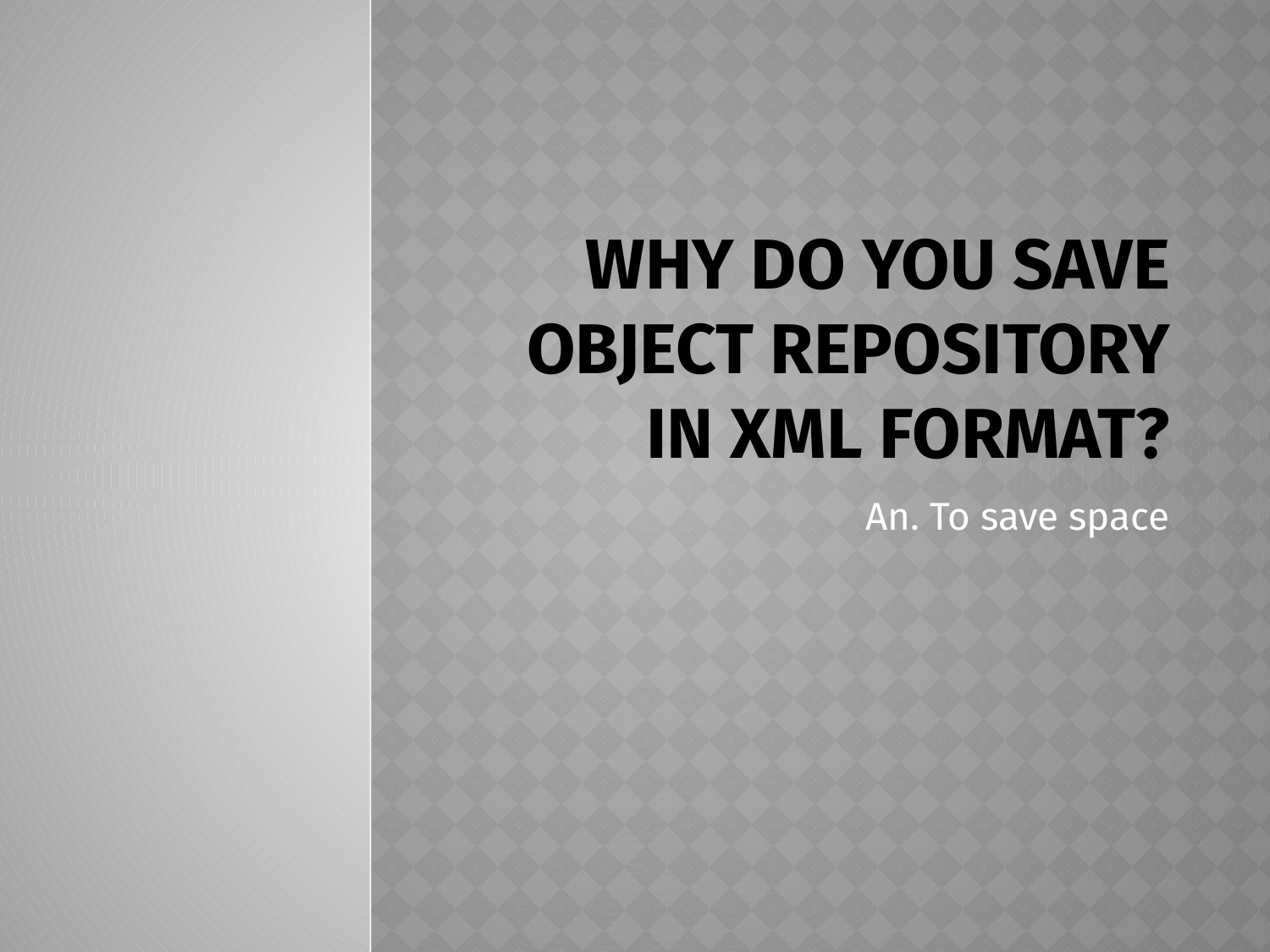

# Why do you save object repository in xml format?
An. To save space